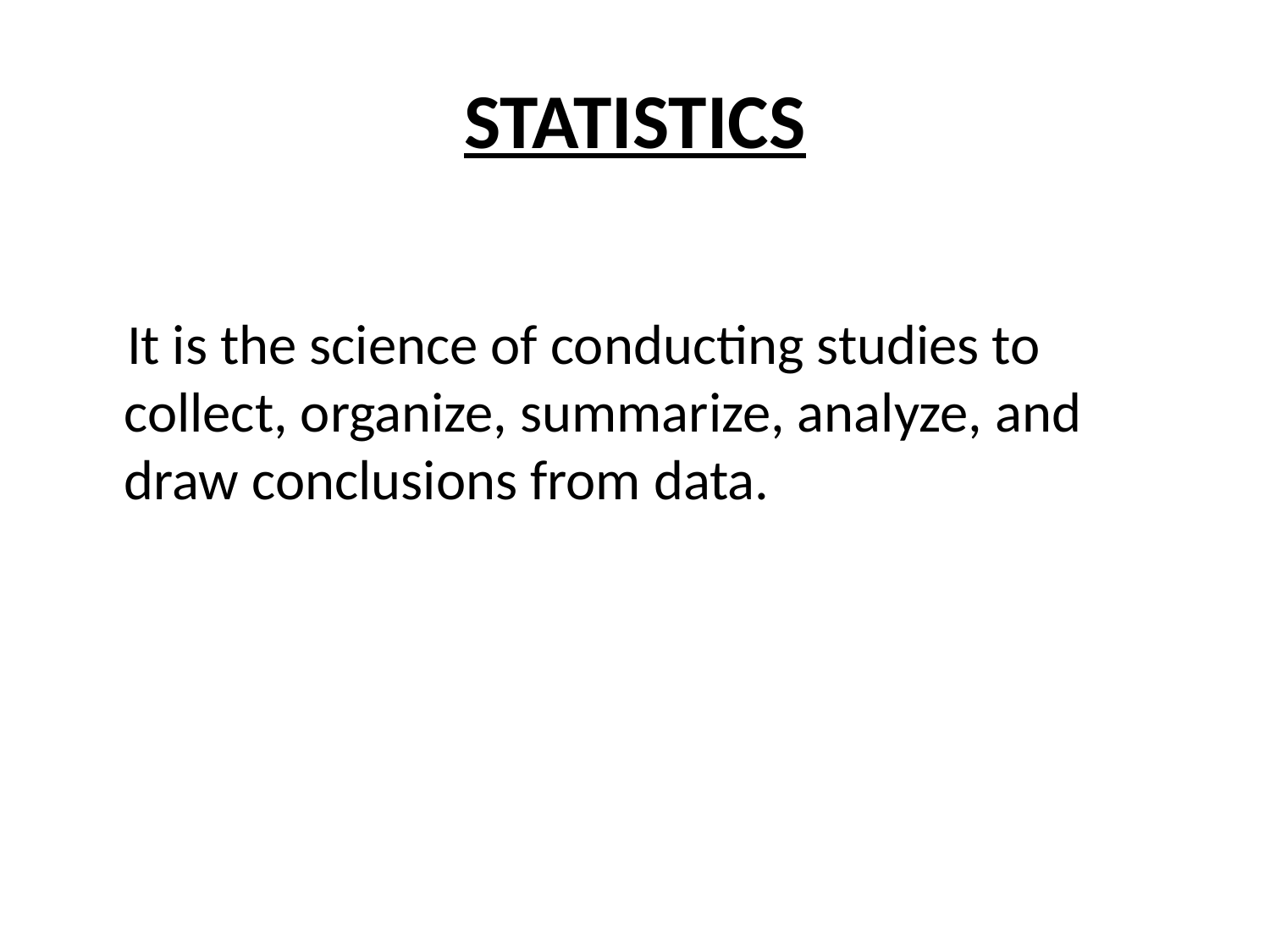

# STATISTICS

    It is the science of conducting studies to collect, organize, summarize, analyze, and draw conclusions from data.